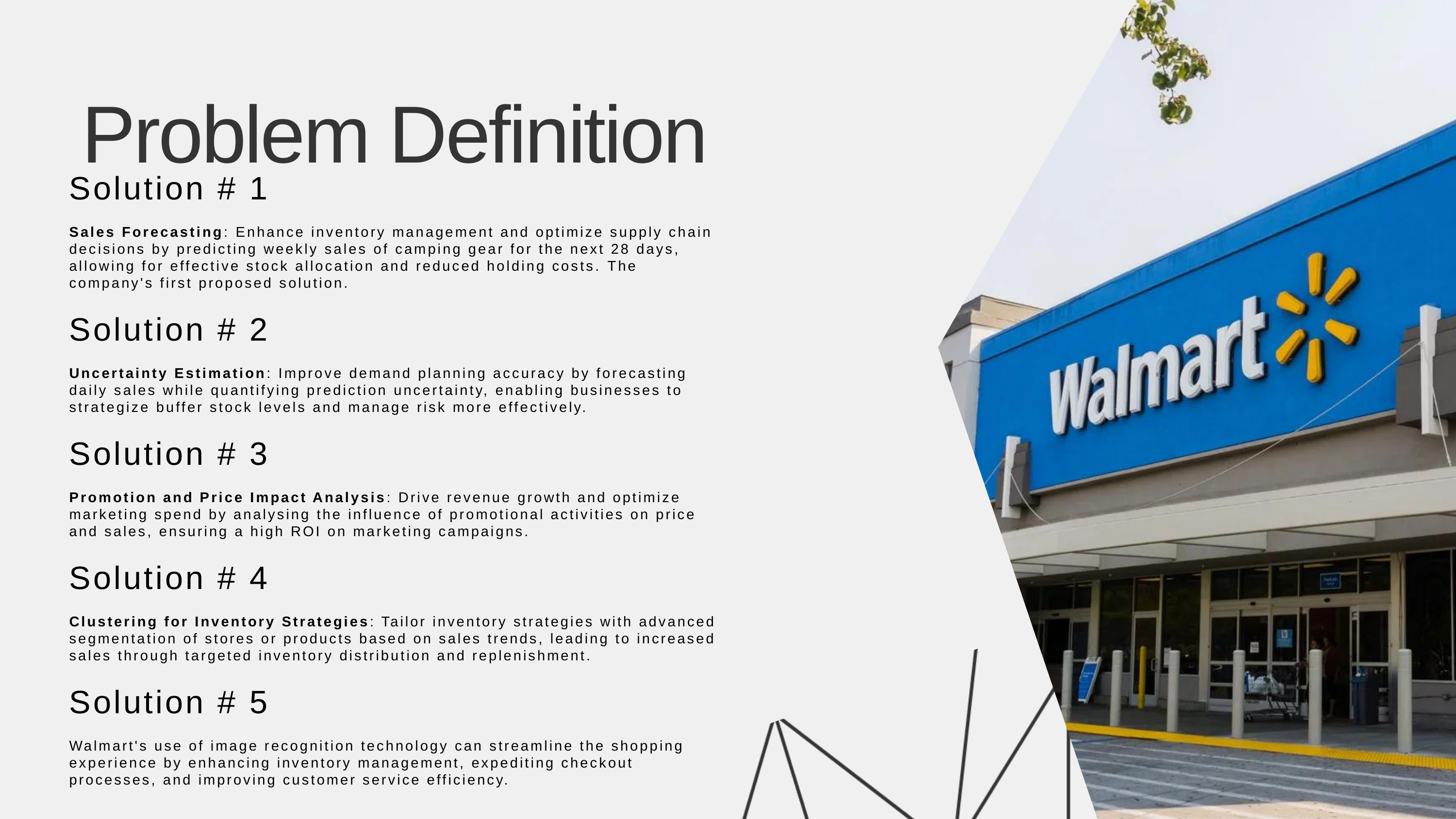

Problem Definition
Solution # 1
Sales Forecasting: Enhance inventory management and optimize supply chain decisions by predicting weekly sales of camping gear for the next 28 days, allowing for effective stock allocation and reduced holding costs. The company's first proposed solution.
Solution # 2
Uncertainty Estimation: Improve demand planning accuracy by forecasting daily sales while quantifying prediction uncertainty, enabling businesses to strategize buffer stock levels and manage risk more effectively.
Solution # 3
Promotion and Price Impact Analysis: Drive revenue growth and optimize marketing spend by analysing the influence of promotional activities on price and sales, ensuring a high ROI on marketing campaigns.
Solution # 4
Clustering for Inventory Strategies: Tailor inventory strategies with advanced segmentation of stores or products based on sales trends, leading to increased sales through targeted inventory distribution and replenishment.

Solution # 5
Walmart's use of image recognition technology can streamline the shopping experience by enhancing inventory management, expediting checkout processes, and improving customer service efficiency.